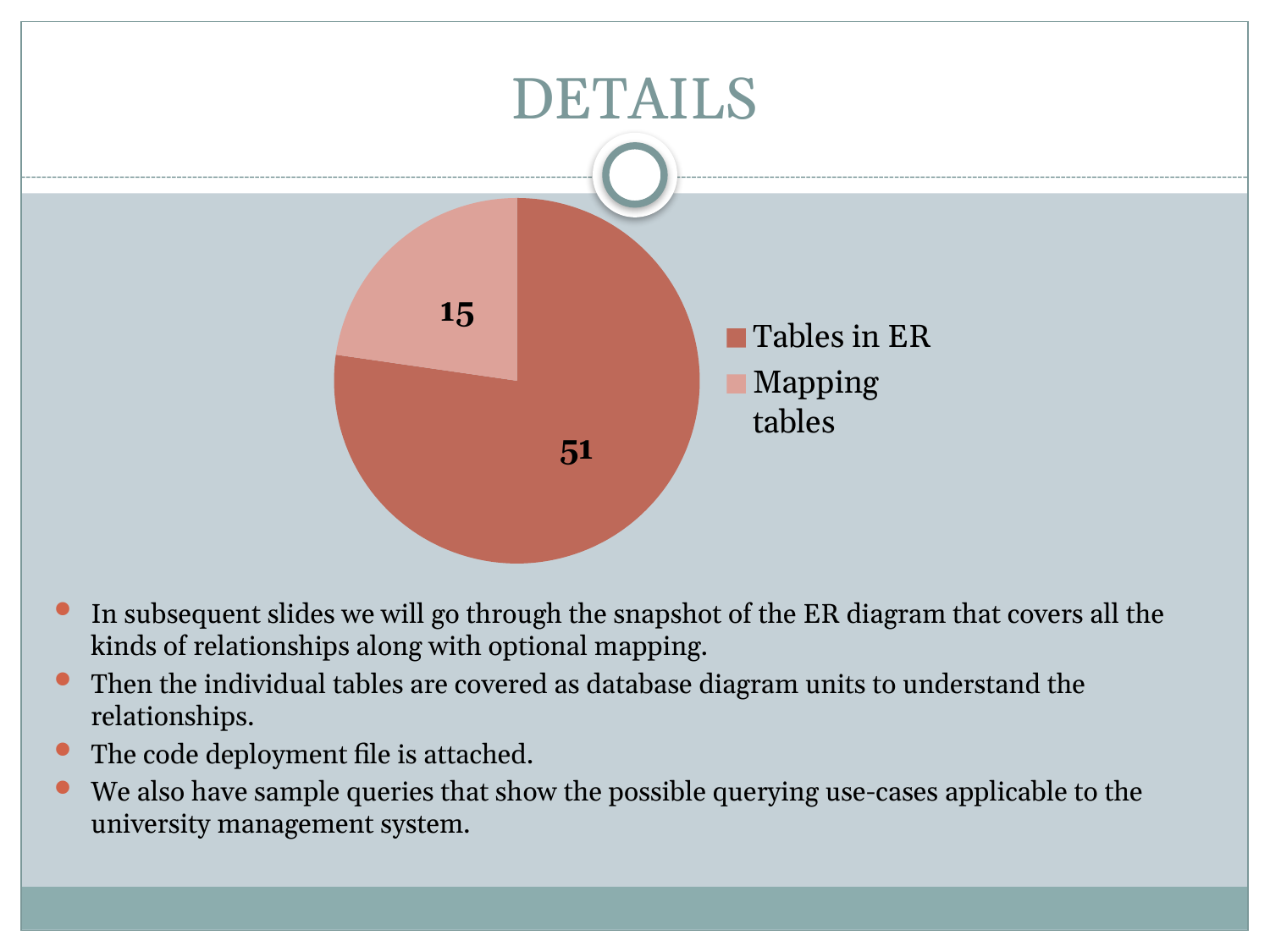

# DETAILS

### Chart

| Category |  |
|---|---|
| Tables in ER | 51.0 |
| Mapping tables | 15.0 |

In subsequent slides we will go through the snapshot of the ER diagram that covers all the kinds of relationships along with optional mapping.
Then the individual tables are covered as database diagram units to understand the relationships.
The code deployment file is attached.
We also have sample queries that show the possible querying use-cases applicable to the university management system.